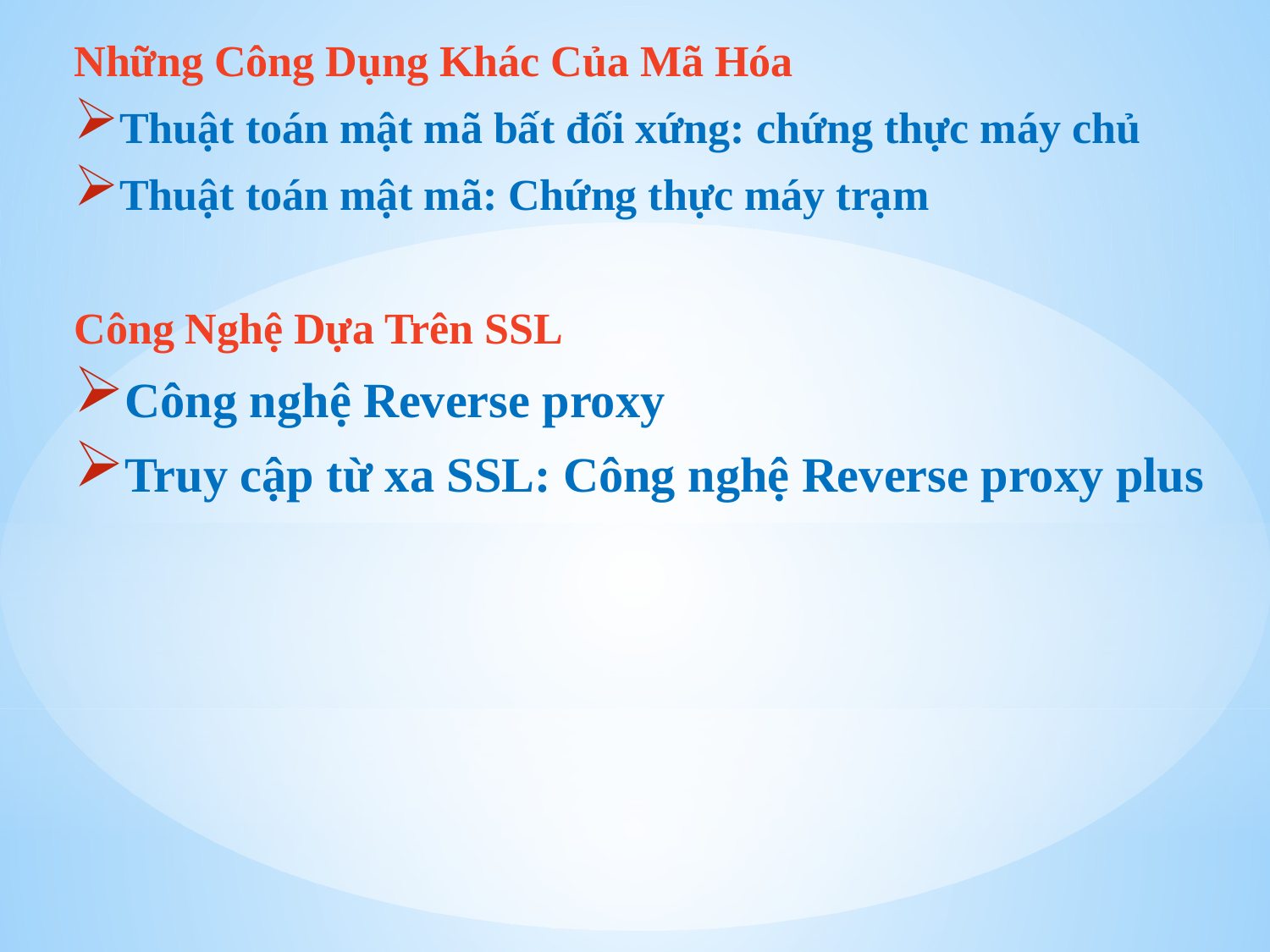

Những Công Dụng Khác Của Mã Hóa
Thuật toán mật mã bất đối xứng: chứng thực máy chủ
Thuật toán mật mã: Chứng thực máy trạm

Công Nghệ Dựa Trên SSL
Công nghệ Reverse proxy
Truy cập từ xa SSL: Công nghệ Reverse proxy plus